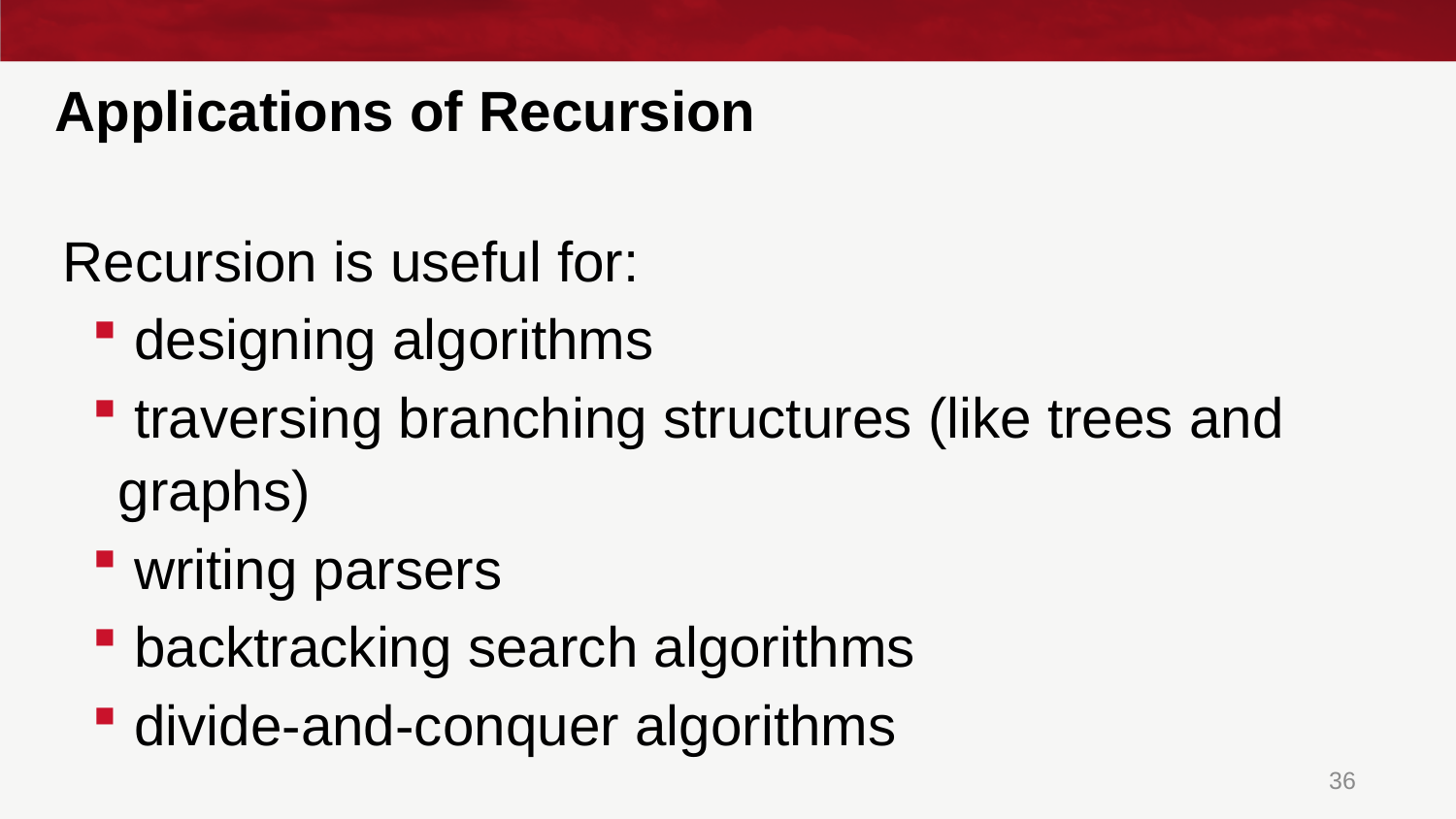

# Applications of Recursion
Recursion is useful for:
 designing algorithms
 traversing branching structures (like trees and graphs)
 writing parsers
 backtracking search algorithms
 divide-and-conquer algorithms